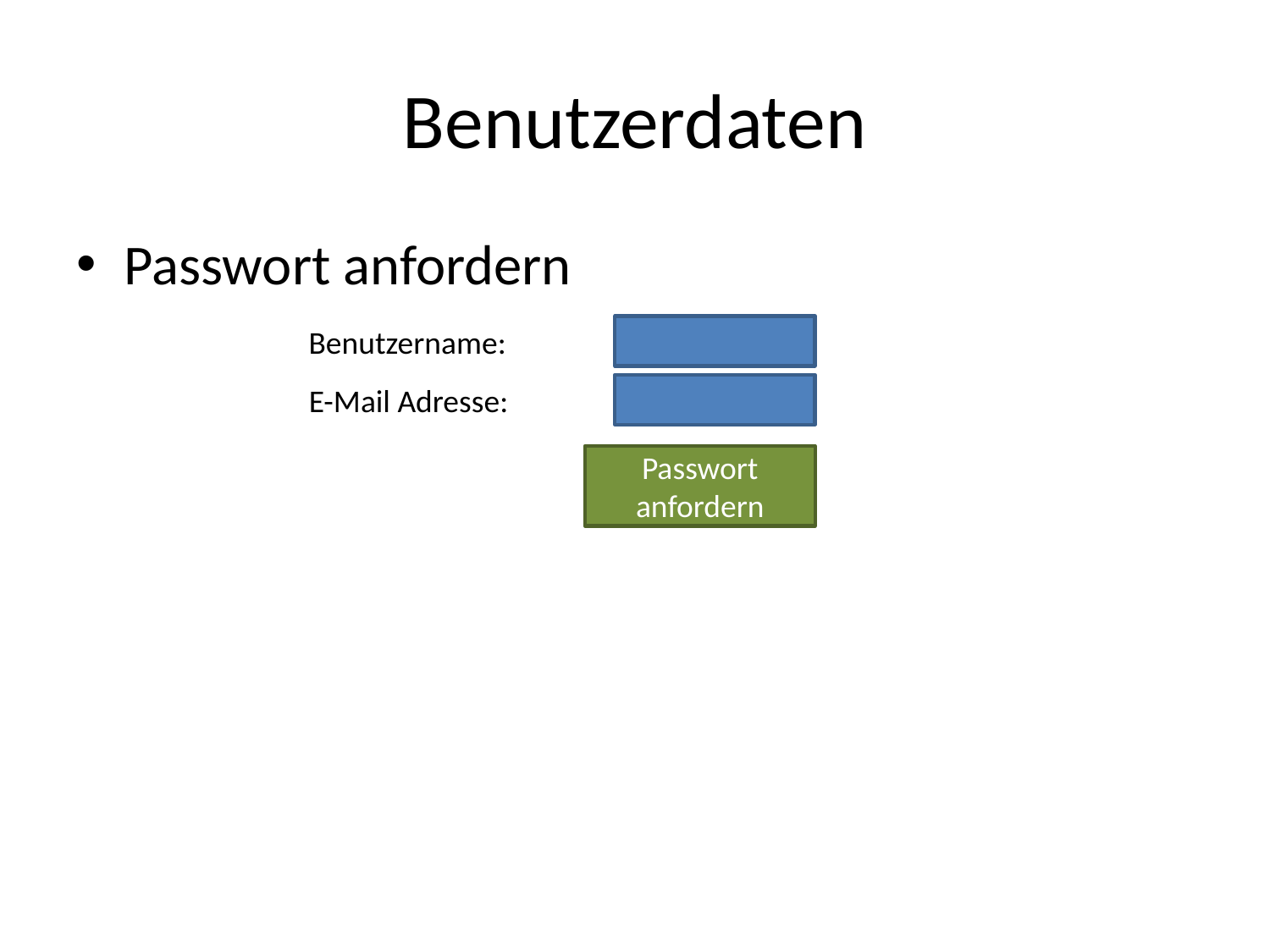

# Benutzerdaten
Passwort anfordern
Benutzername:

E-Mail Adresse:

Passwort anfordern